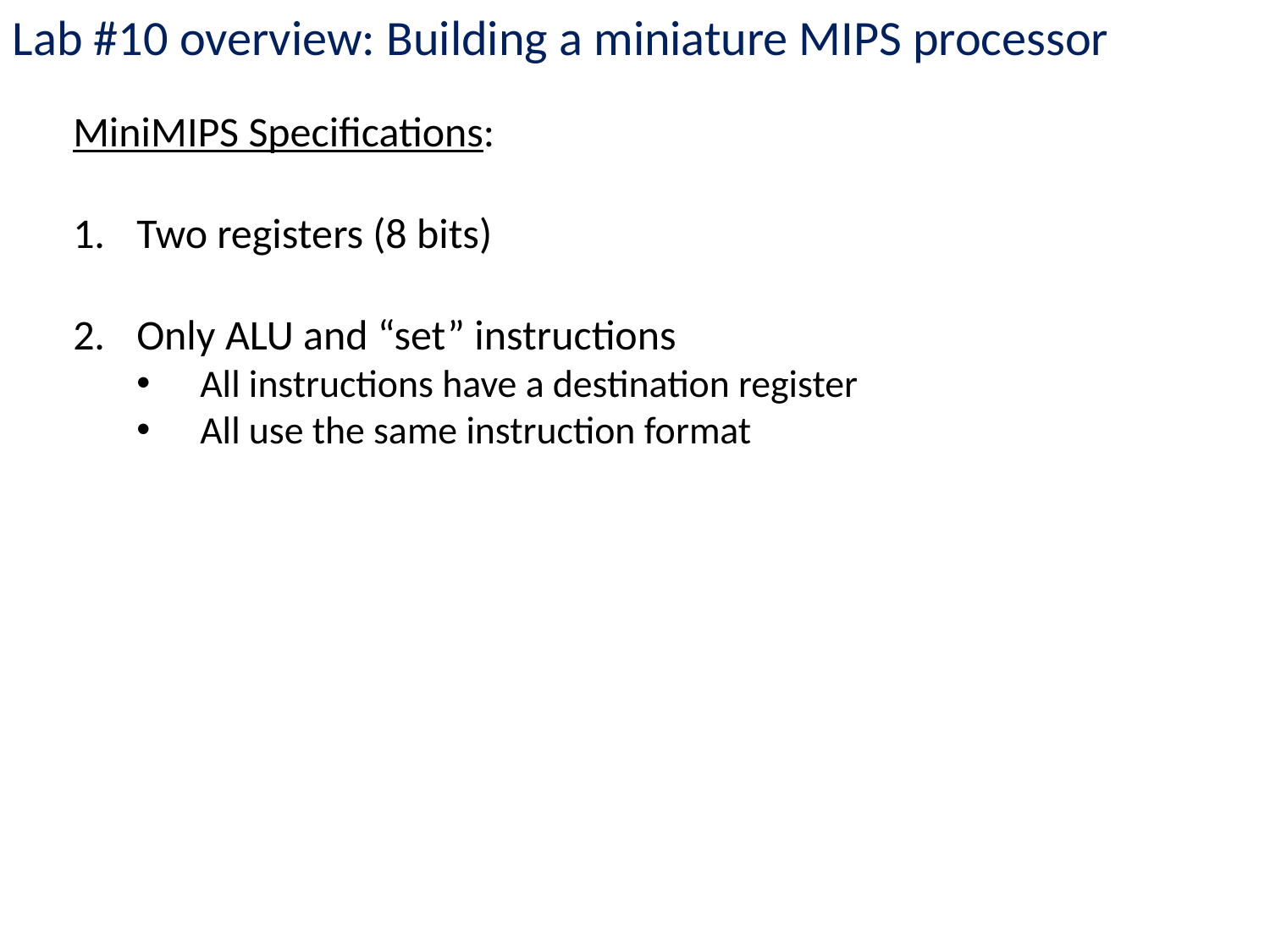

Lab #10 overview: Building a miniature MIPS processor
MiniMIPS Specifications:

Two registers (8 bits)

Only ALU and “set” instructions
All instructions have a destination register
All use the same instruction format